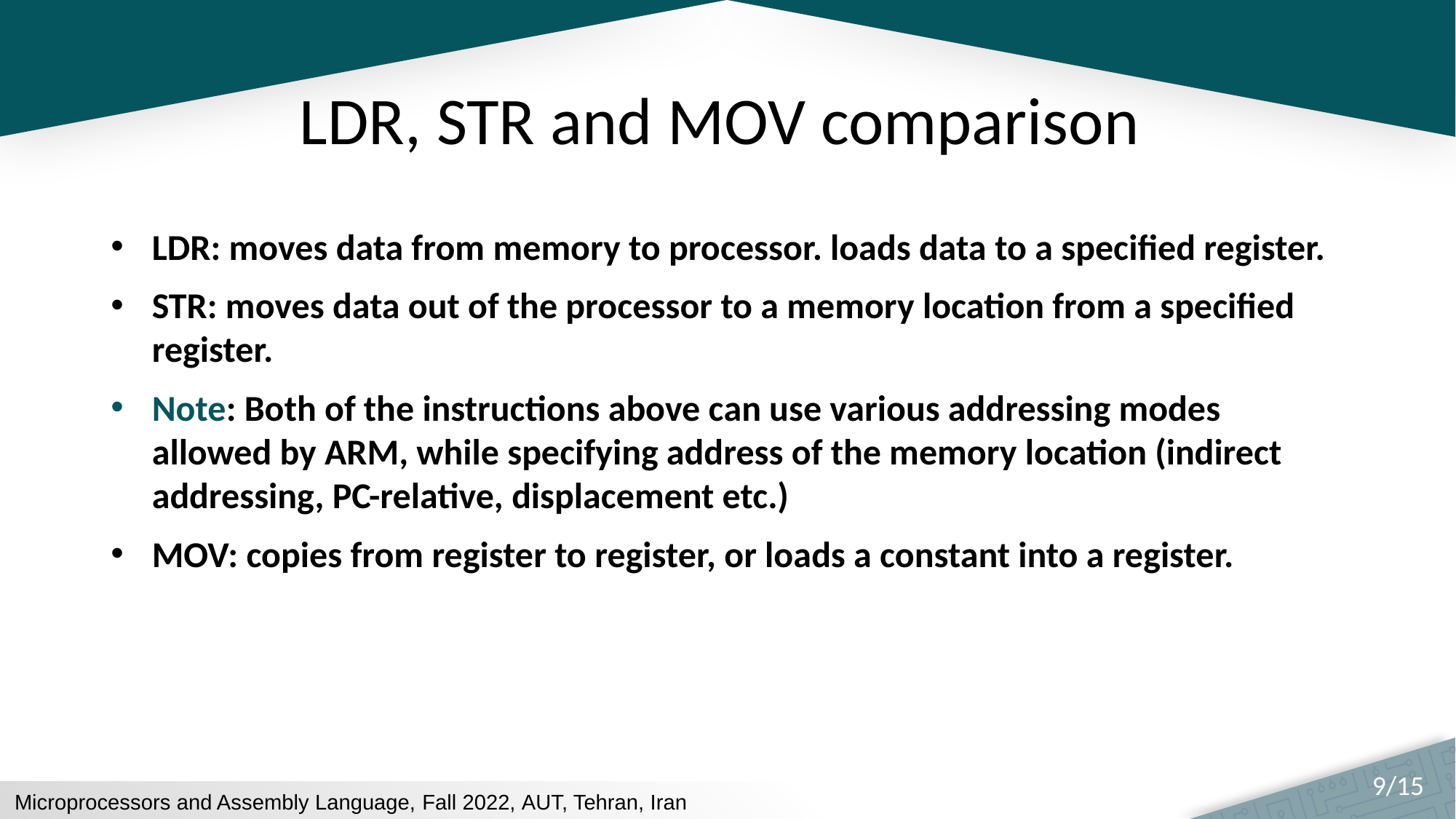

# LDR, STR and MOV comparison
LDR: moves data from memory to processor. loads data to a specified register.
STR: moves data out of the processor to a memory location from a specified register.
Note: Both of the instructions above can use various addressing modes allowed by ARM, while specifying address of the memory location (indirect addressing, PC-relative, displacement etc.)
MOV: copies from register to register, or loads a constant into a register.

9/15